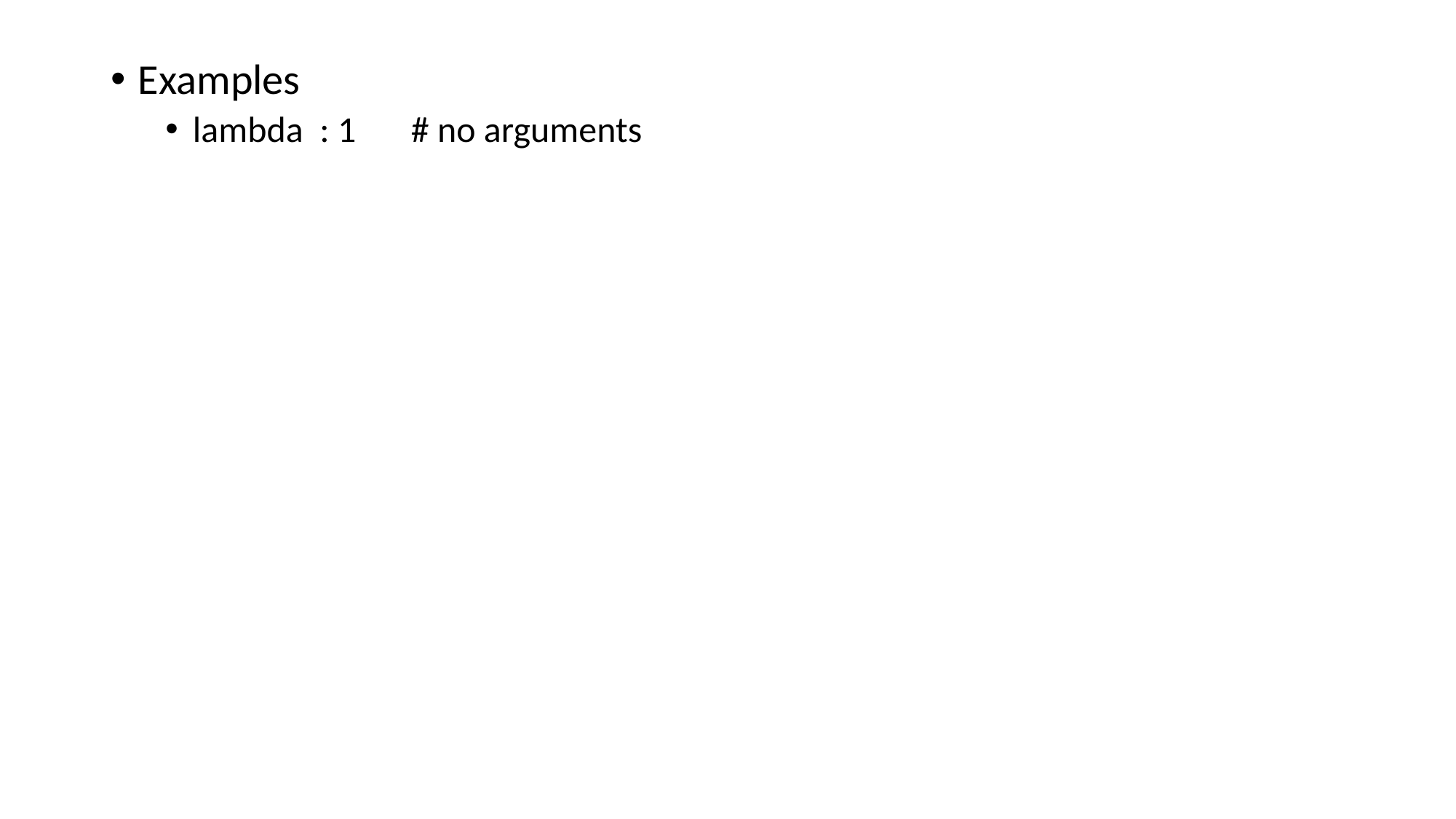

Examples
lambda  : 1	# no arguments